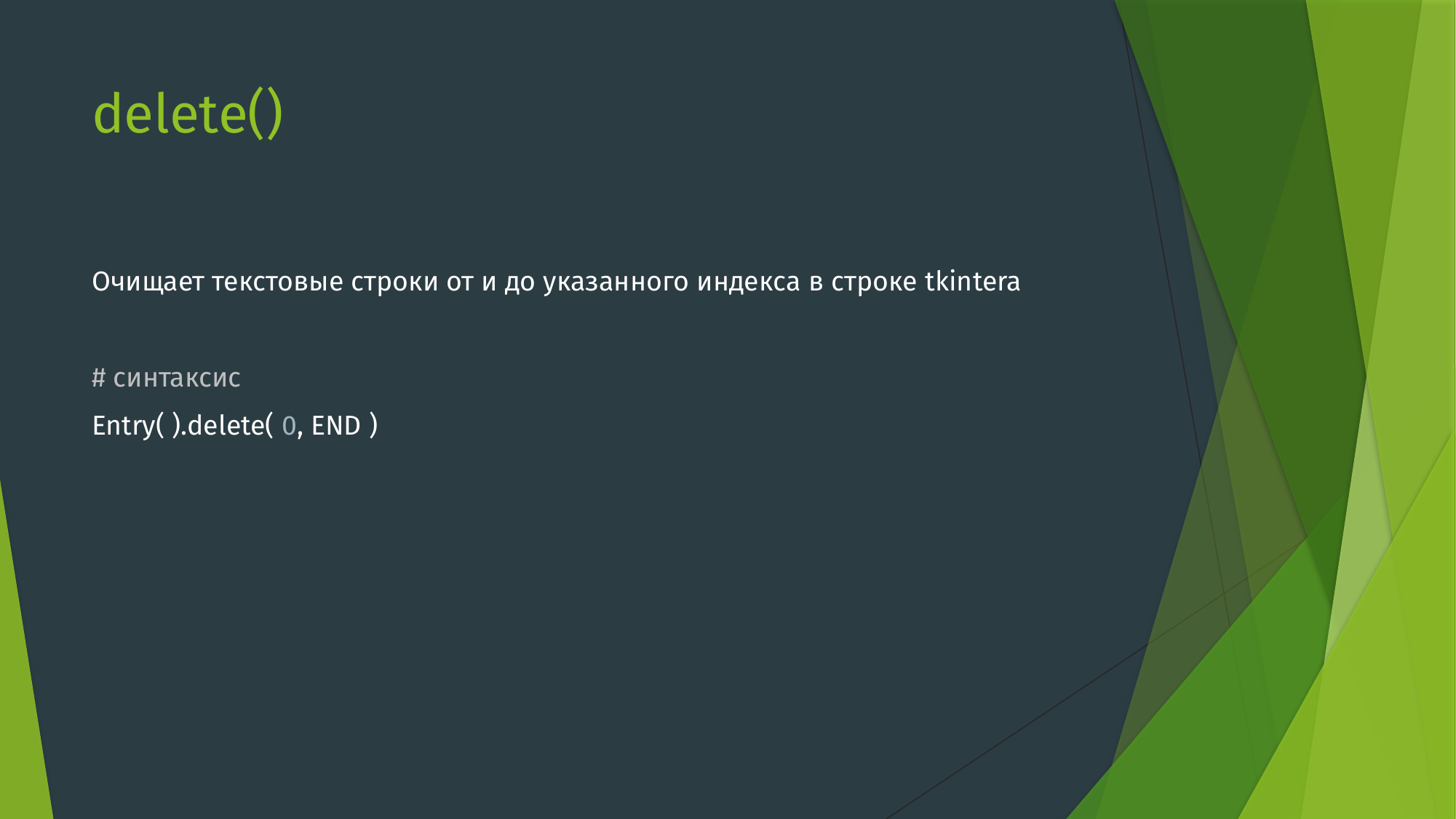

# delete()
Очищает текстовые строки от и до указанного индекса в строке tkintera

# синтаксис
Entry( ).delete( 0, END )